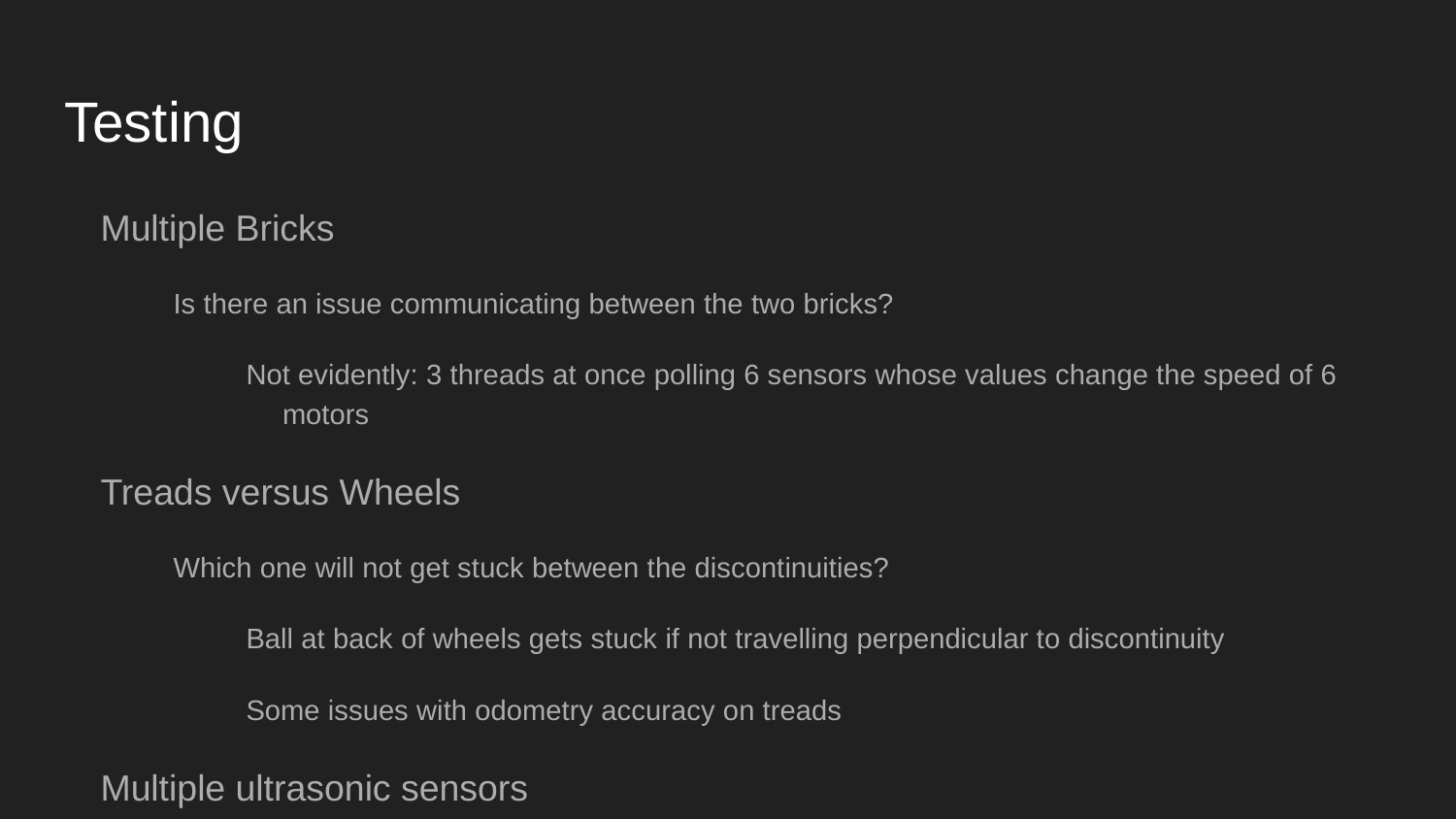

# Testing
Multiple Bricks
Is there an issue communicating between the two bricks?
Not evidently: 3 threads at once polling 6 sensors whose values change the speed of 6 motors
Treads versus Wheels
Which one will not get stuck between the discontinuities?
Ball at back of wheels gets stuck if not travelling perpendicular to discontinuity
Some issues with odometry accuracy on treads
Multiple ultrasonic sensors
Is there interference when two sensors poll in parallel?
Not if they are placed perpendicular to each other